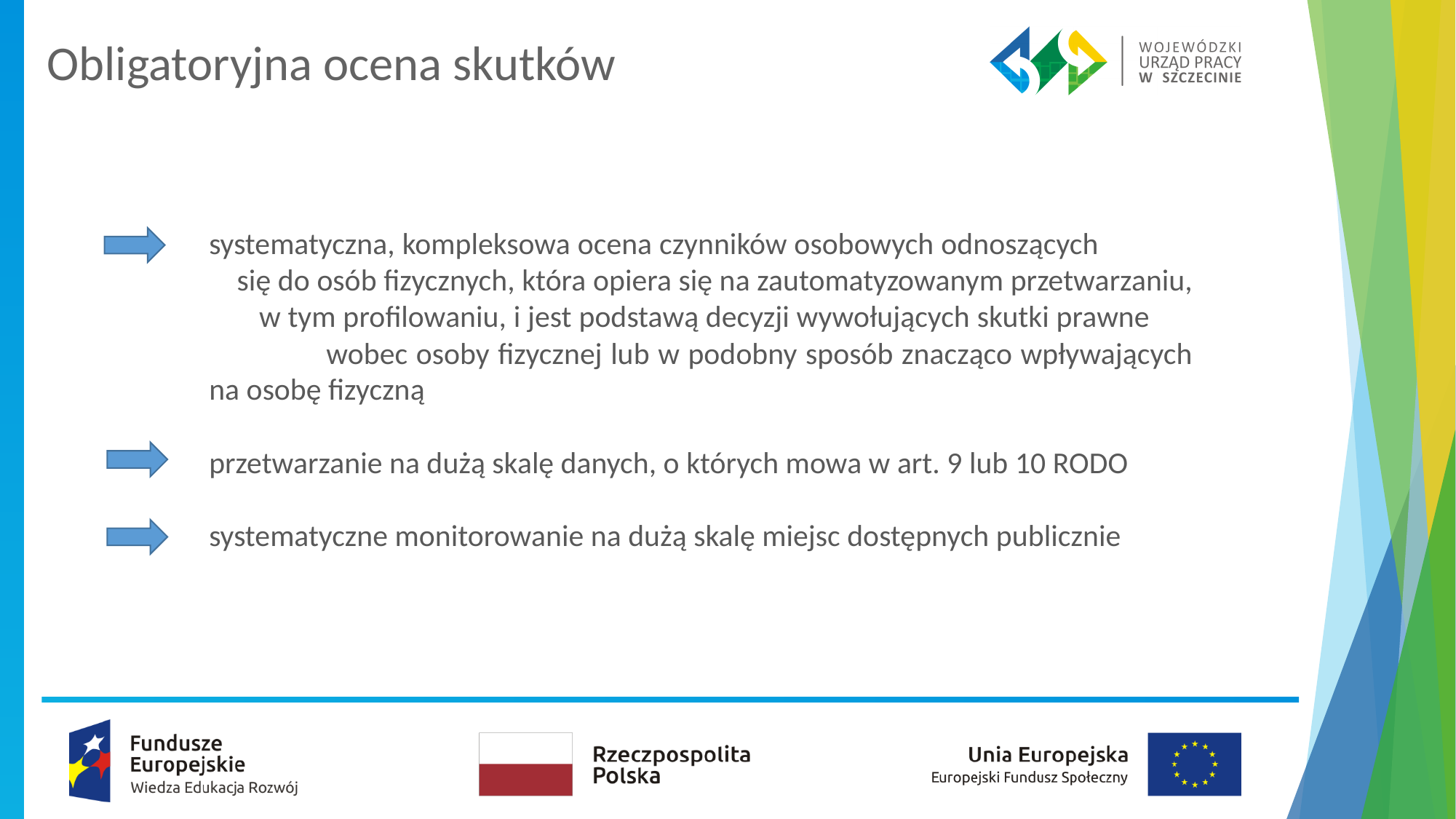

# Obligatoryjna ocena skutków
systematyczna, kompleksowa ocena czynników osobowych odnoszących                  się do osób fizycznych, która opiera się na zautomatyzowanym przetwarzaniu,        w tym profilowaniu, i jest podstawą decyzji wywołujących skutki prawne                     wobec osoby fizycznej lub w podobny sposób znacząco wpływających na osobę fizyczną

przetwarzanie na dużą skalę danych, o których mowa w art. 9 lub 10 RODO

systematyczne monitorowanie na dużą skalę miejsc dostępnych publicznie